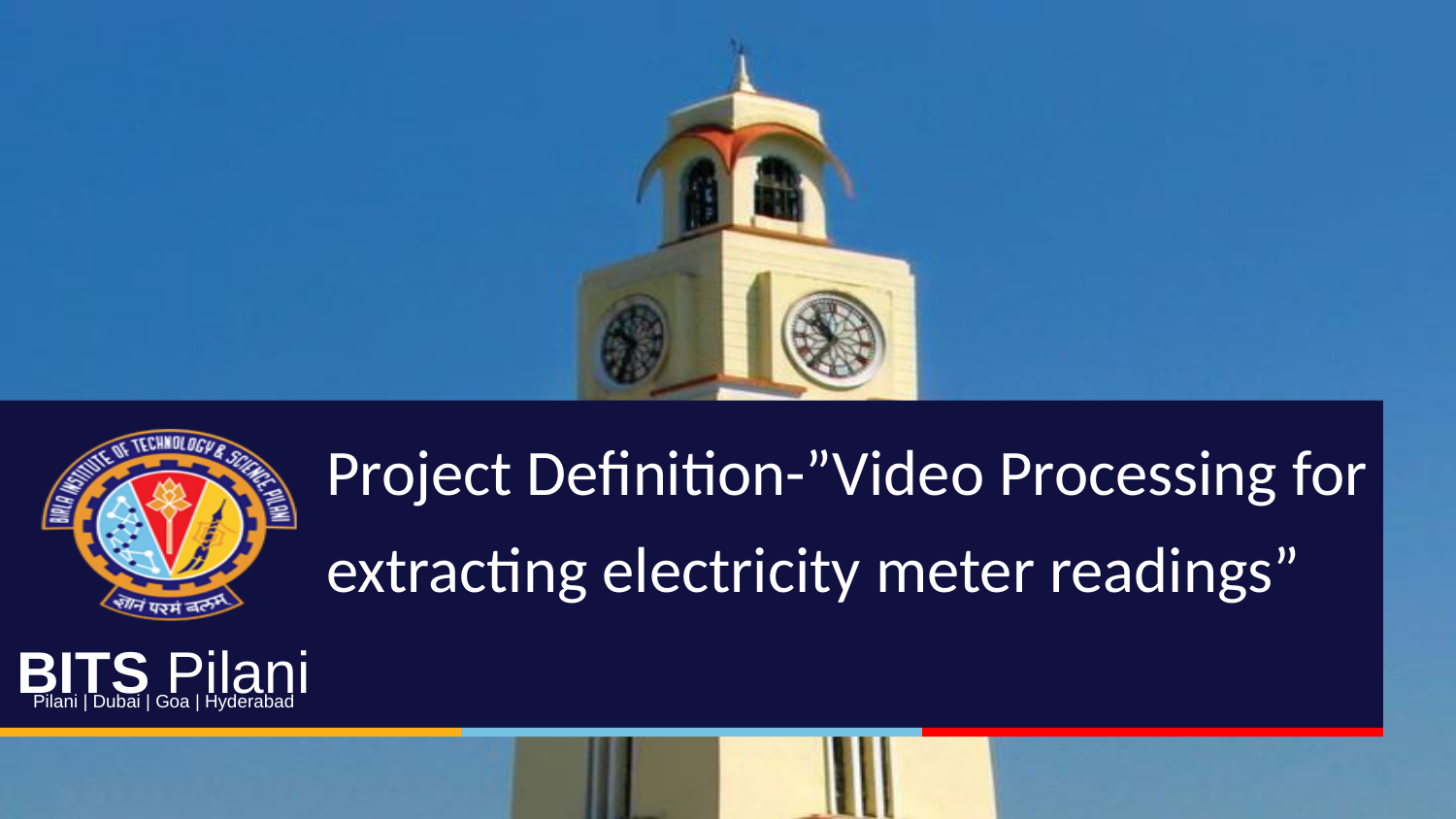

# Project Definition-”Video Processing for extracting electricity meter readings”